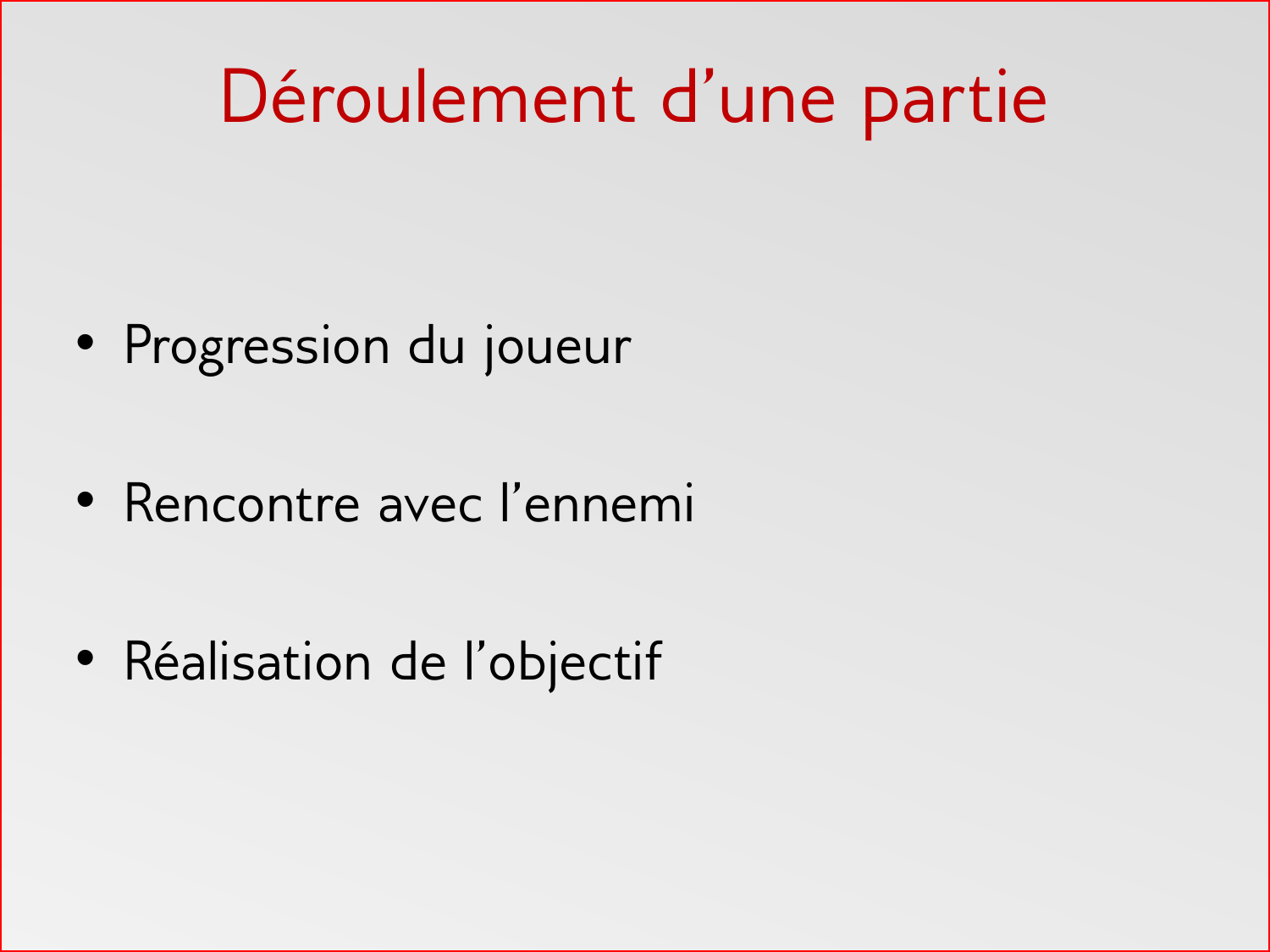

# Déroulement d’une partie

Progression du joueur

Rencontre avec l’ennemi

Réalisation de l’objectif